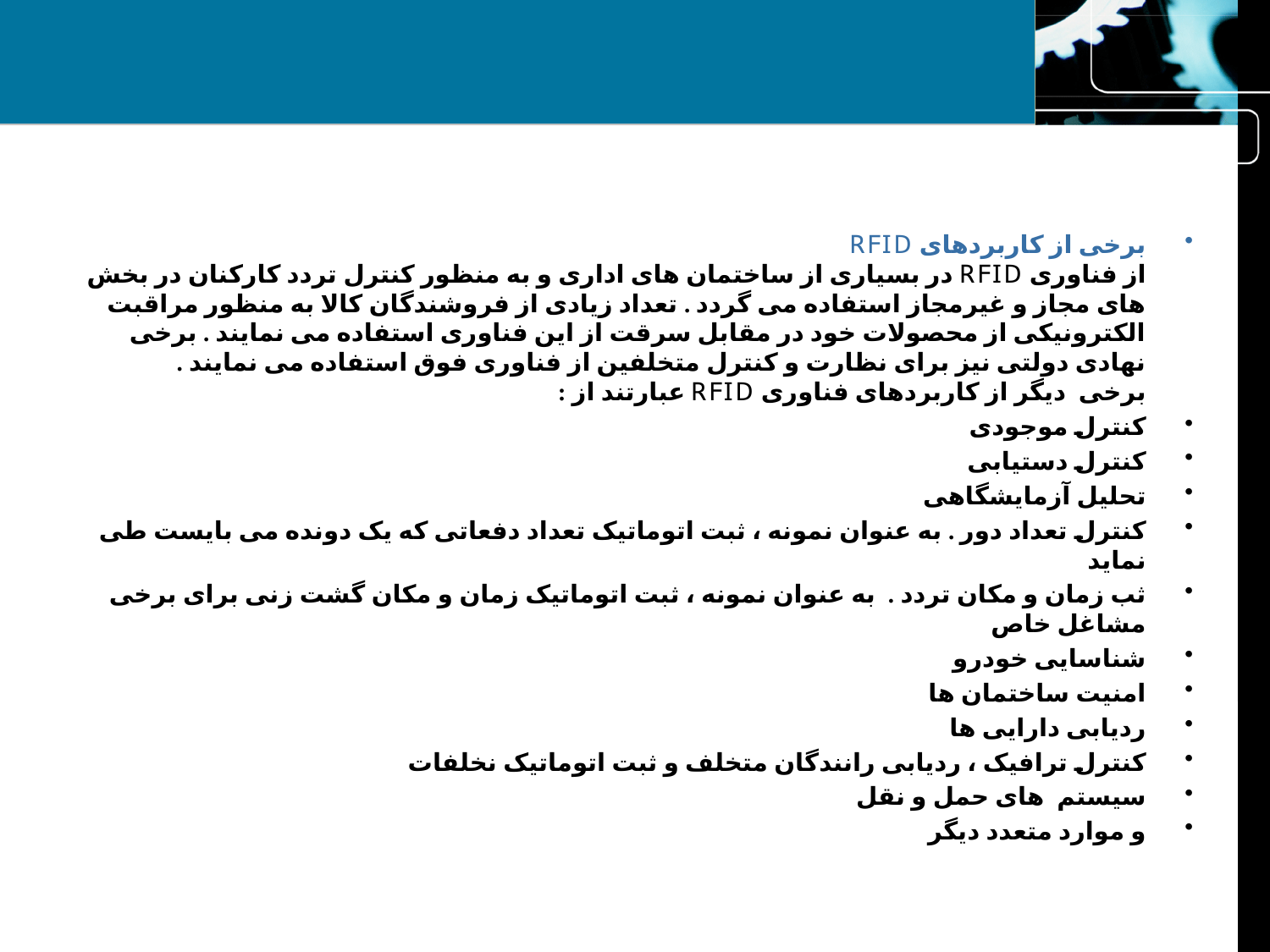

#
برخی از کاربردهای RFID
از فناوری RFID در بسیاری از ساختمان های اداری و به منظور کنترل تردد کارکنان در بخش های مجاز و غیرمجاز استفاده می گردد . تعداد زیادی از فروشندگان کالا به منظور مراقبت الکترونيکی از محصولات خود در مقابل سرقت از این فناوری استفاده می نمایند . برخی نهادی دولتی نیز برای نظارت و کنترل متخلفین از فناوری فوق استفاده می نمایند .
برخی  ديگر از کاربردهای فناوری RFID عبارتند از :
کنترل موجودی
کنترل دستيابی
تحليل آزمايشگاهی
کنترل تعداد دور . به عنوان نمونه ، ثبت اتوماتیک تعداد دفعاتی که يک دونده می بايست طی نماید
ثب زمان و مکان تردد .  به عنوان نمونه ، ثبت اتوماتيک زمان و مکان گشت زنی برای برخی مشاغل خاص
شناسايی خودرو
امنيت ساختمان ها
رديابی دارايی ها
کنترل ترافيک ، رديابی رانندگان متخلف و ثبت اتوماتیک نخلفات
سيستم  های حمل و نقل
و موارد متعدد ديگر